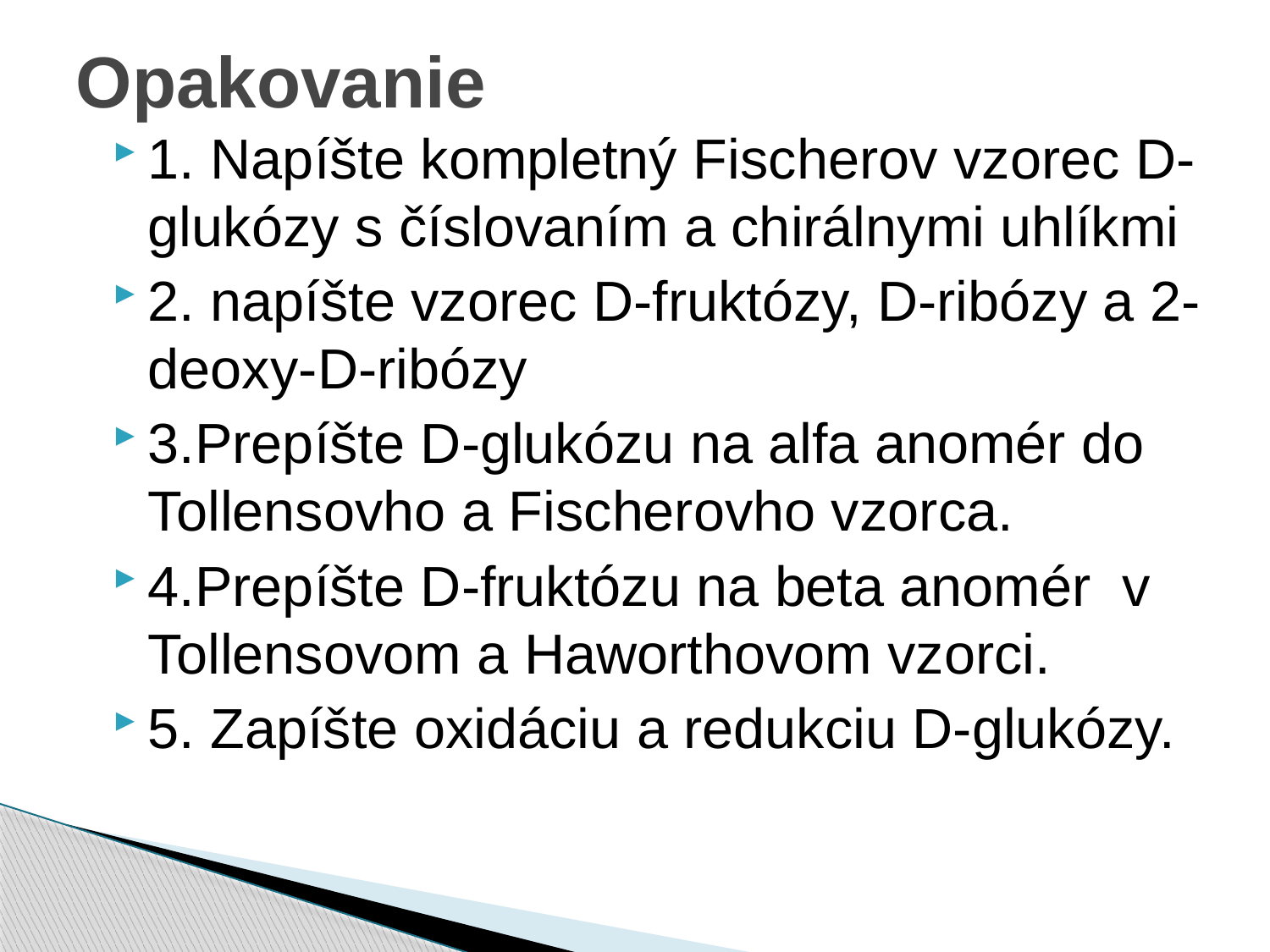

# Opakovanie
1. Napíšte kompletný Fischerov vzorec D-glukózy s číslovaním a chirálnymi uhlíkmi
2. napíšte vzorec D-fruktózy, D-ribózy a 2-deoxy-D-ribózy
3.Prepíšte D-glukózu na alfa anomér do Tollensovho a Fischerovho vzorca.
4.Prepíšte D-fruktózu na beta anomér  v Tollensovom a Haworthovom vzorci.
5. Zapíšte oxidáciu a redukciu D-glukózy.